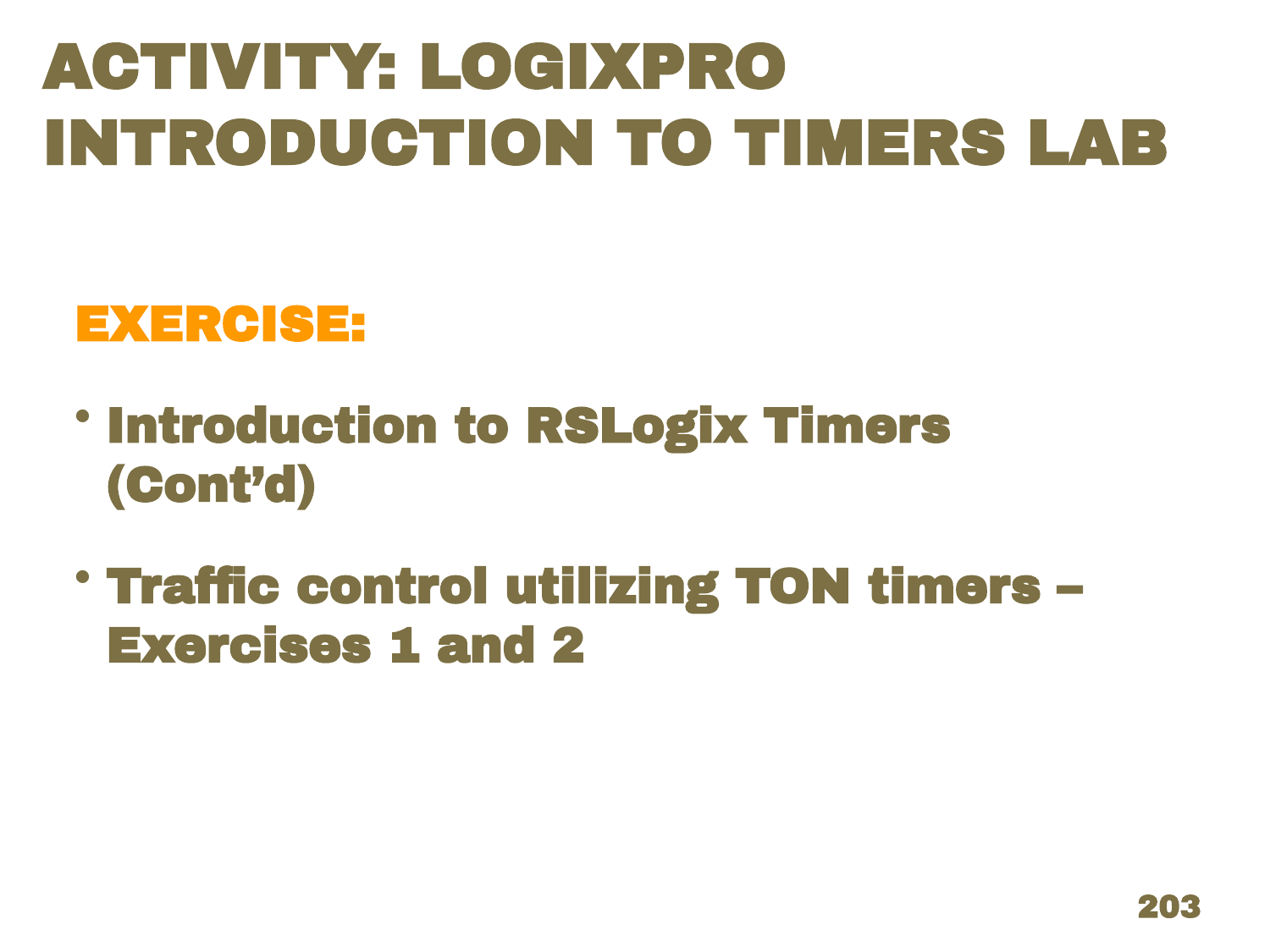

# ACTIVITY: LOGIXPRO INTRODUCTION TO TIMERS LAB
EXERCISE:
Introduction to RSLogix Timers (Cont’d)
Traffic control utilizing TON timers – Exercises 1 and 2
203